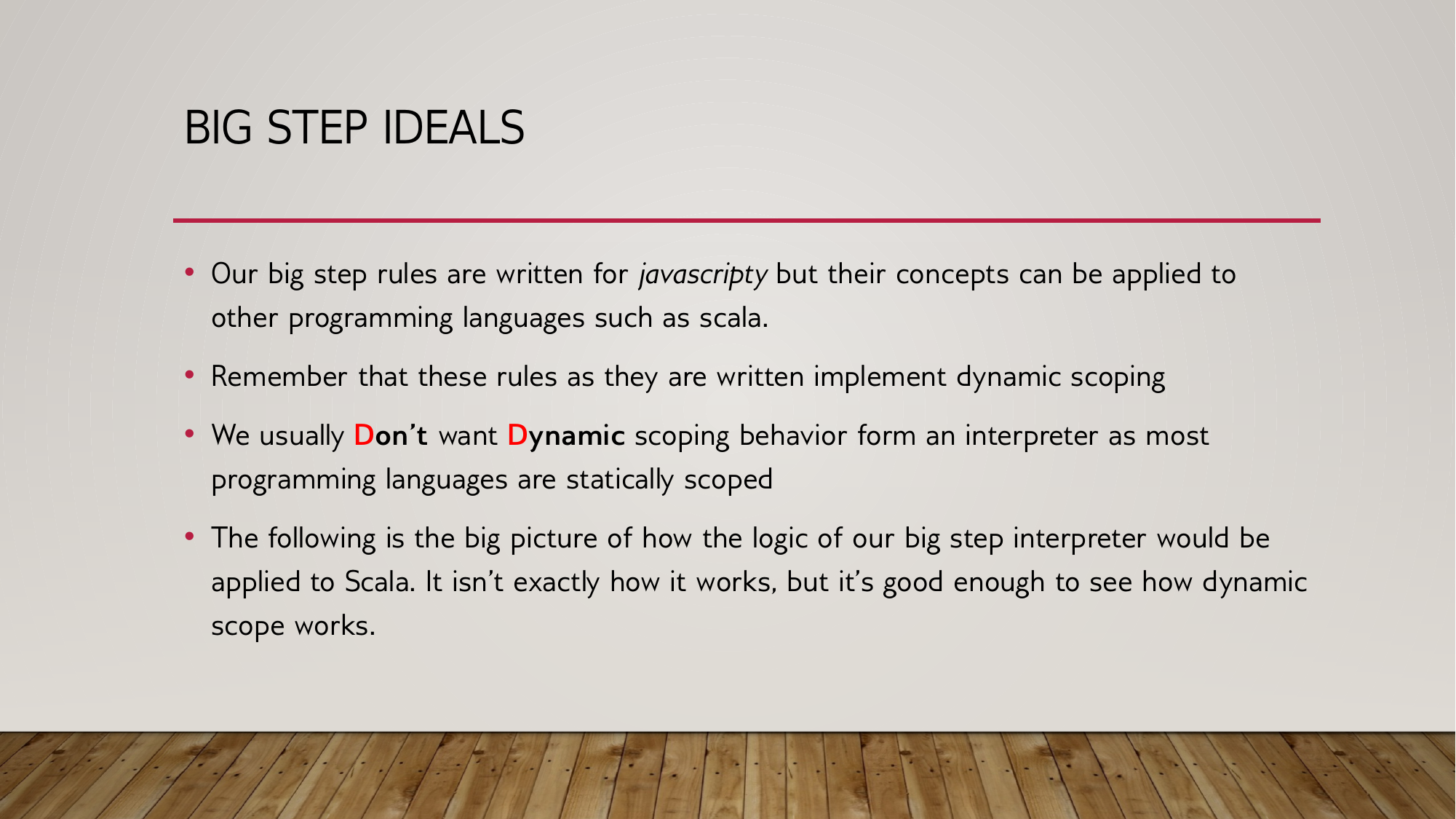

# Big step ideals
Our big step rules are written for javascripty but their concepts can be applied to other programming languages such as scala.
Remember that these rules as they are written implement dynamic scoping
We usually Don’t want Dynamic scoping behavior form an interpreter as most programming languages are statically scoped
The following is the big picture of how the logic of our big step interpreter would be applied to Scala. It isn’t exactly how it works, but it’s good enough to see how dynamic scope works.